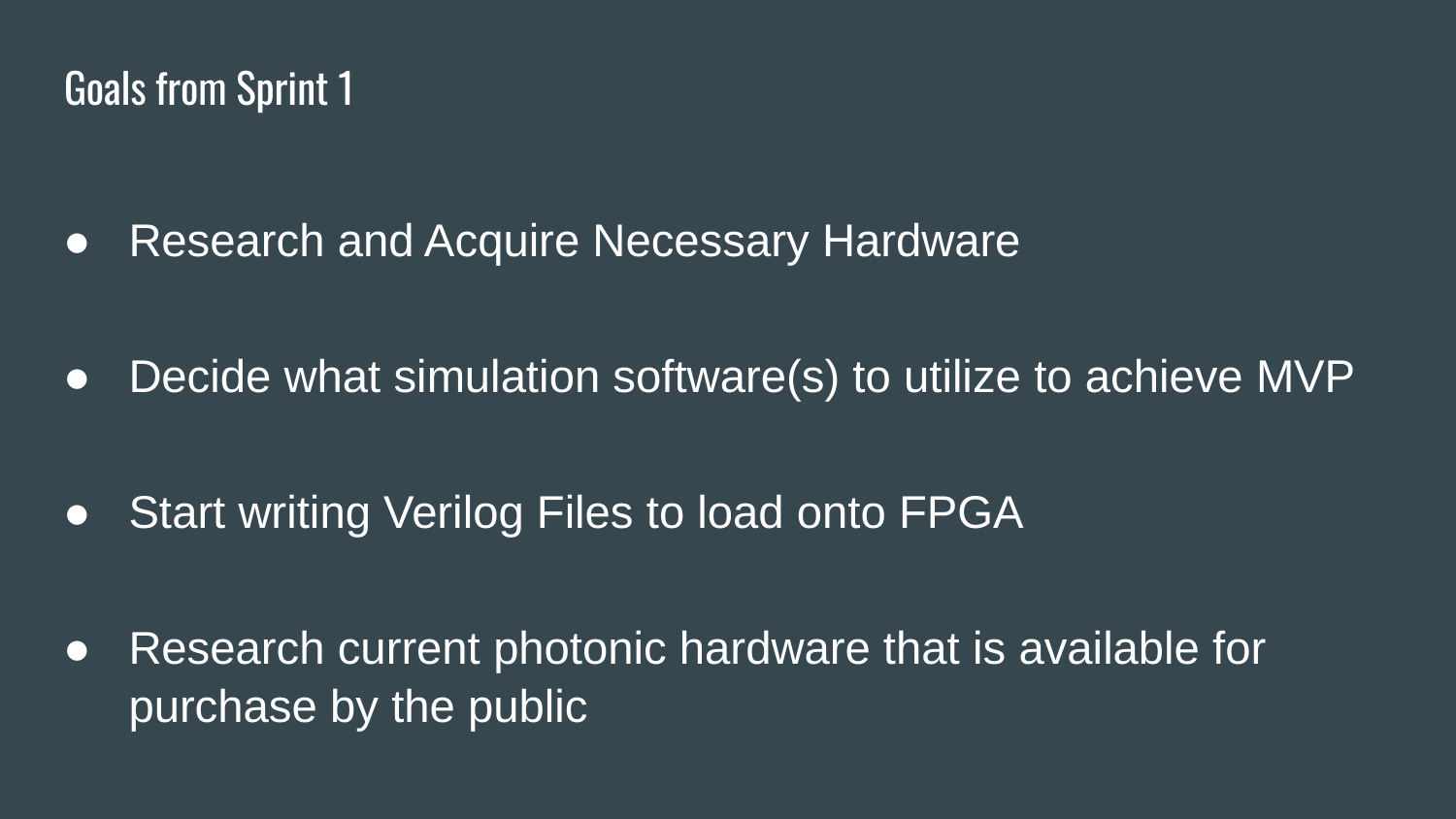

# Goals from Sprint 1
Research and Acquire Necessary Hardware

Decide what simulation software(s) to utilize to achieve MVP

Start writing Verilog Files to load onto FPGA

Research current photonic hardware that is available for purchase by the public